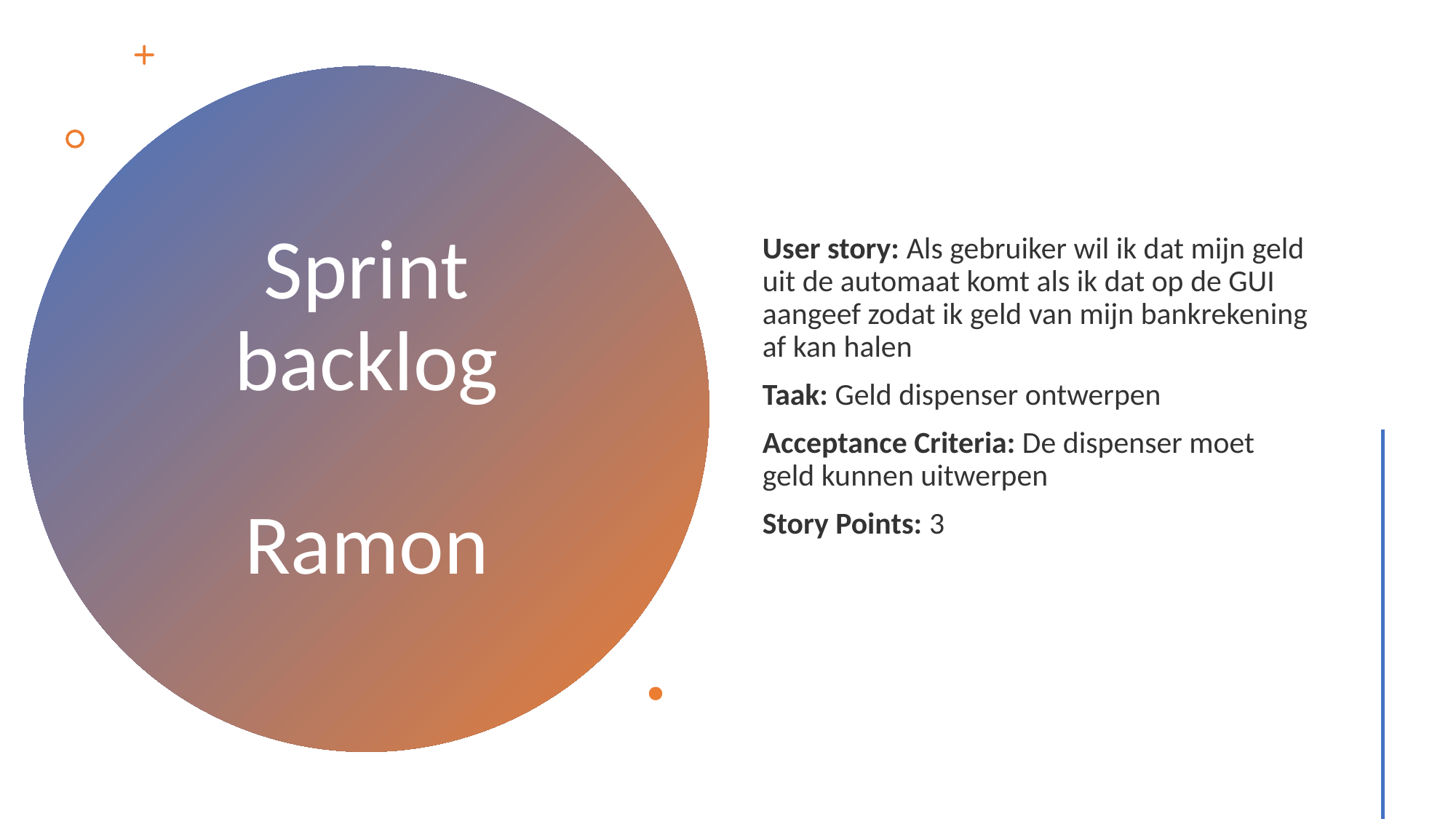

User story: Als gebruiker wil ik dat mijn geld uit de automaat komt als ik dat op de GUI aangeef zodat ik geld van mijn bankrekening af kan halen
Taak: Geld dispenser ontwerpen
Acceptance Criteria: De dispenser moet geld kunnen uitwerpen
Story Points: 3

# Sprint backlog Ramon